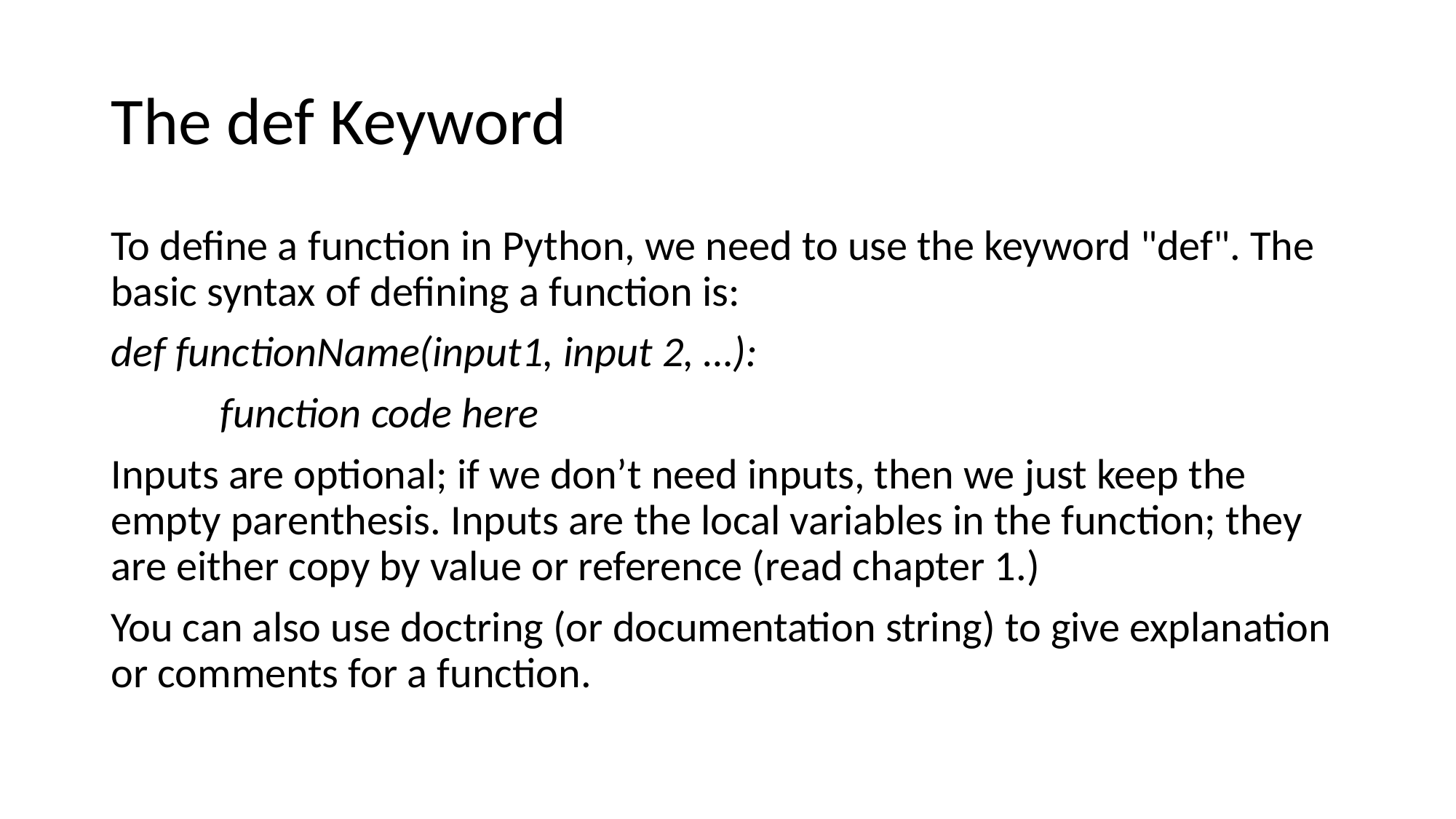

# The def Keyword
To define a function in Python, we need to use the keyword "def". The basic syntax of defining a function is:
def functionName(input1, input 2, …):
	function code here
Inputs are optional; if we don’t need inputs, then we just keep the empty parenthesis. Inputs are the local variables in the function; they are either copy by value or reference (read chapter 1.)
You can also use doctring (or documentation string) to give explanation or comments for a function.